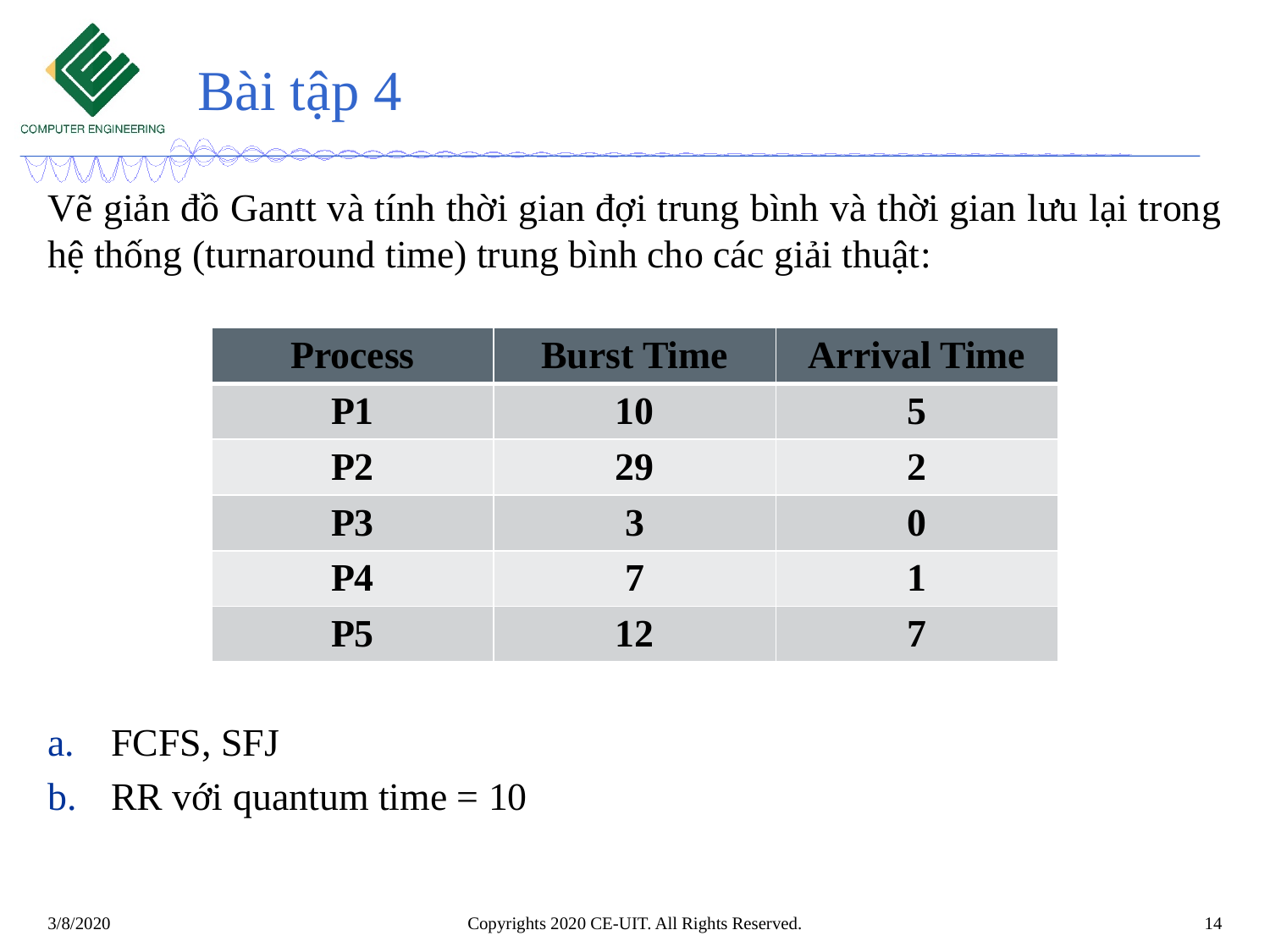

# Bài tập 4
Vẽ giản đồ Gantt và tính thời gian đợi trung bình và thời gian lưu lại trong hệ thống (turnaround time) trung bình cho các giải thuật:

FCFS, SFJ
RR với quantum time = 10

| Process | Burst Time | Arrival Time |
| --- | --- | --- |
| P1 | 10 | 5 |
| P2 | 29 | 2 |
| P3 | 3 | 0 |
| P4 | 7 | 1 |
| P5 | 12 | 7 |
Copyrights 2020 CE-UIT. All Rights Reserved.
14
3/8/2020